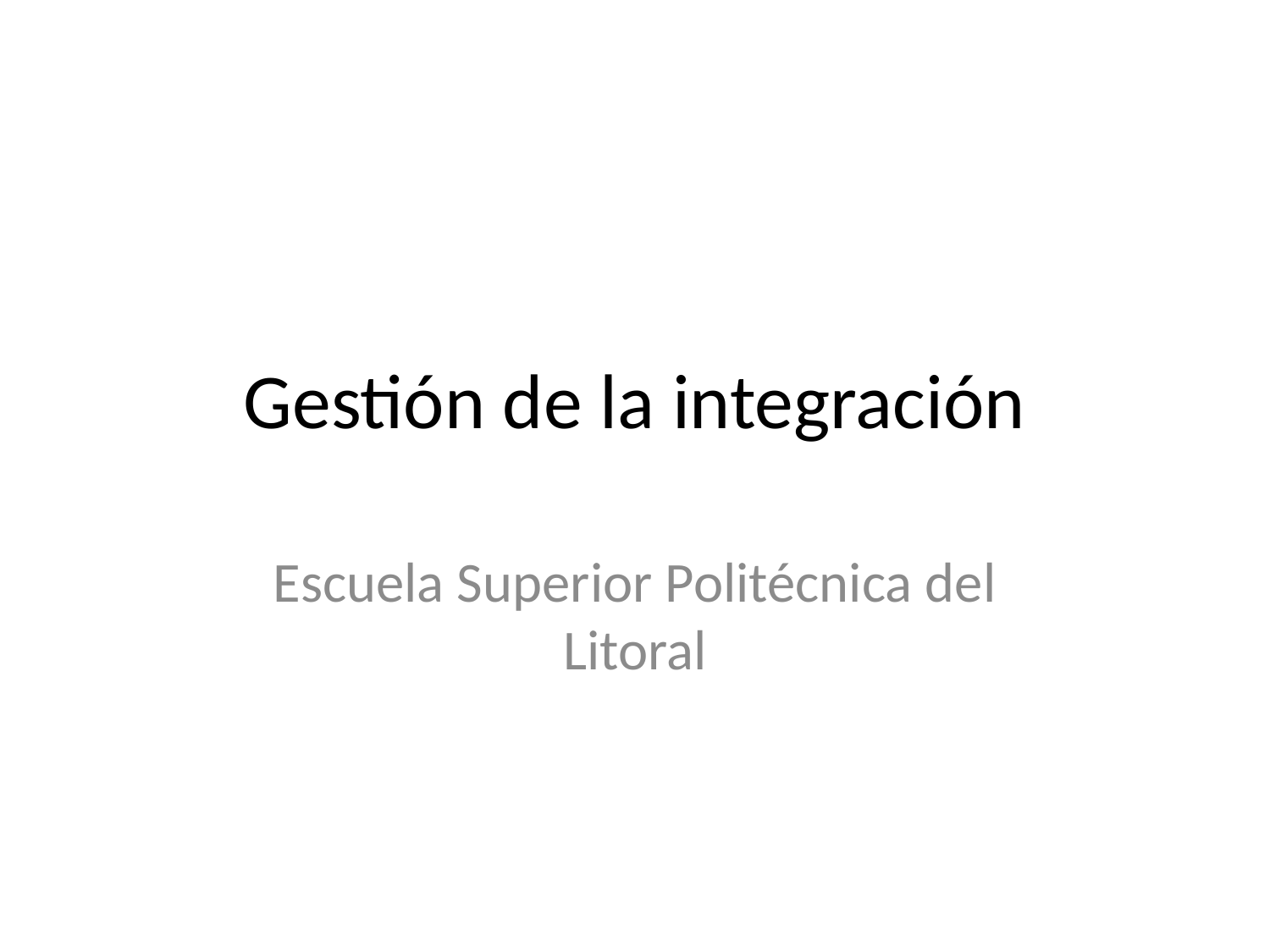

# Gestión de la integración
Escuela Superior Politécnica del Litoral